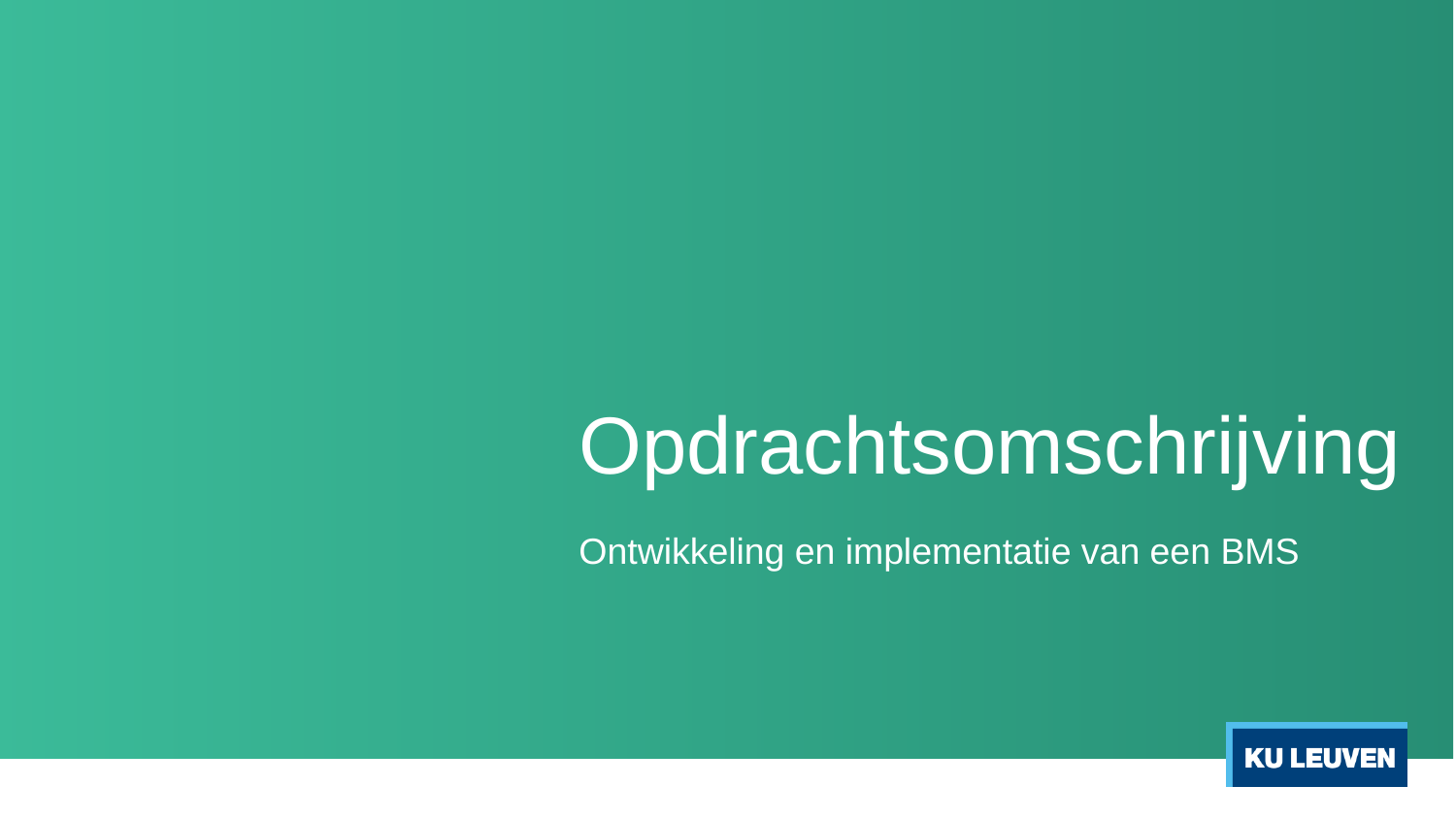

# Opdrachtsomschrijving
Ontwikkeling en implementatie van een BMS